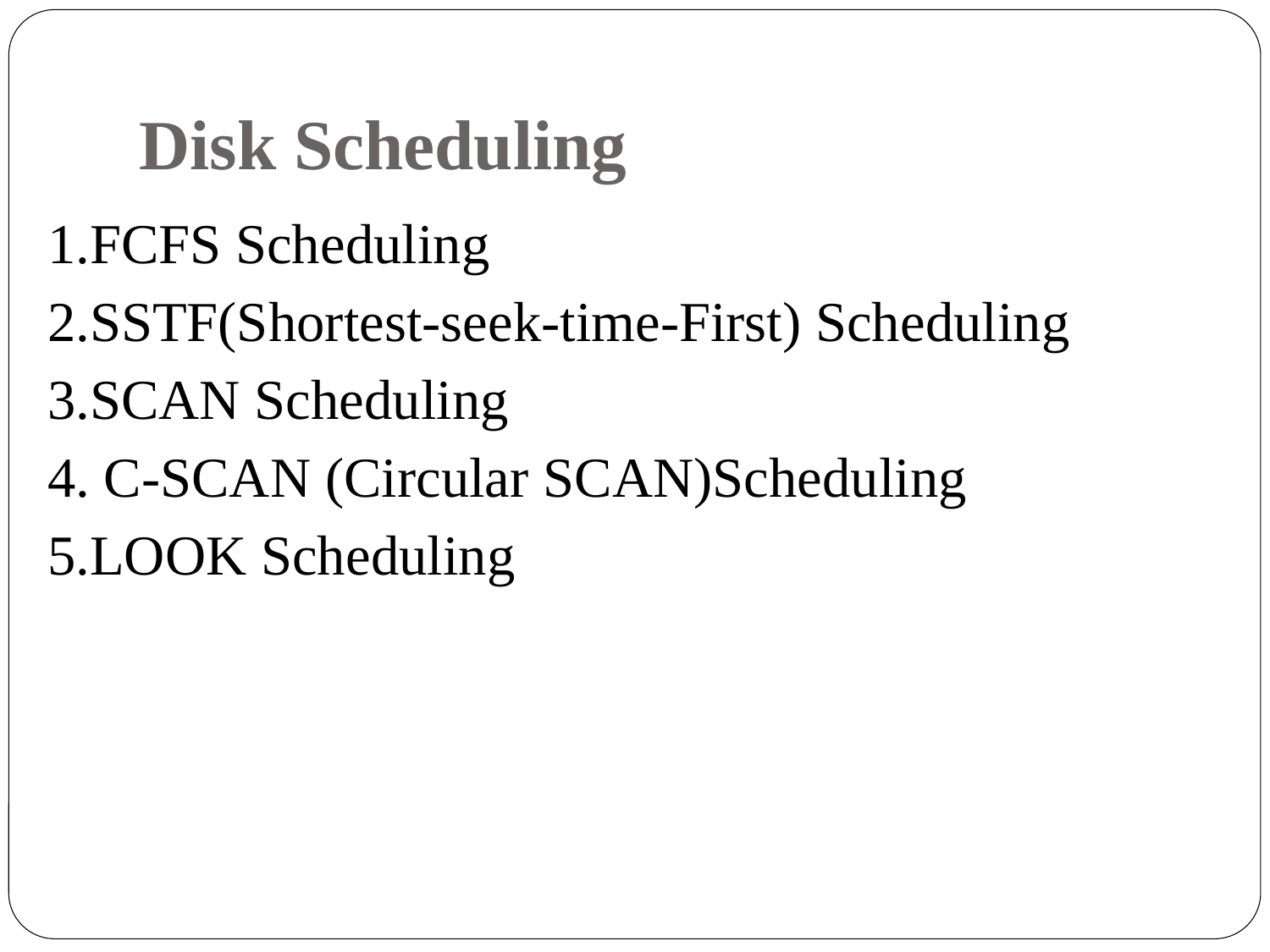

# Disk Scheduling
1.FCFS Scheduling
2.SSTF(Shortest-seek-time-First) Scheduling
3.SCAN Scheduling
4. C-SCAN (Circular SCAN)Scheduling
5.LOOK Scheduling